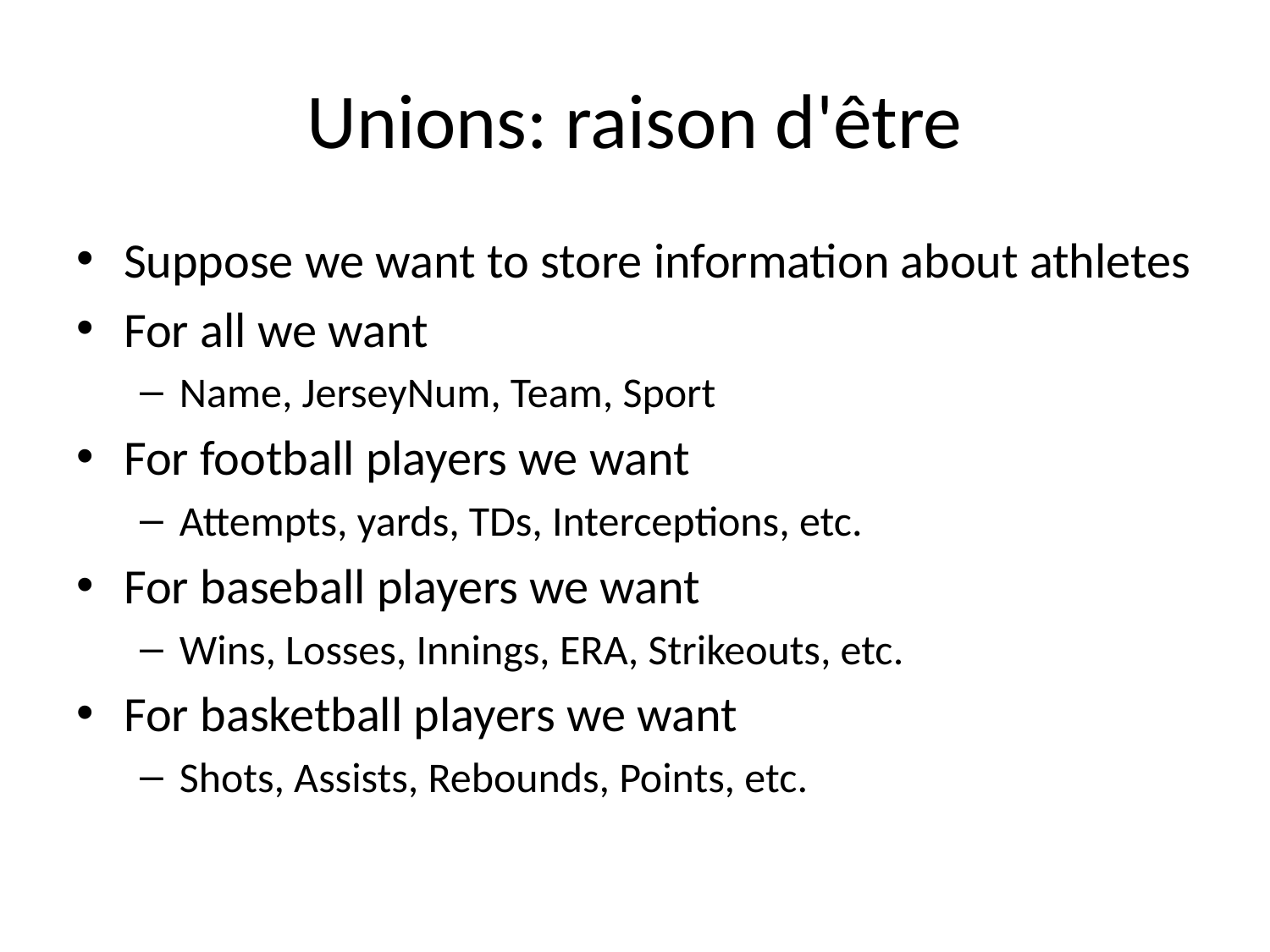

# Unions: raison d'être
Suppose we want to store information about athletes
For all we want
Name, JerseyNum, Team, Sport
For football players we want
Attempts, yards, TDs, Interceptions, etc.
For baseball players we want
Wins, Losses, Innings, ERA, Strikeouts, etc.
For basketball players we want
Shots, Assists, Rebounds, Points, etc.